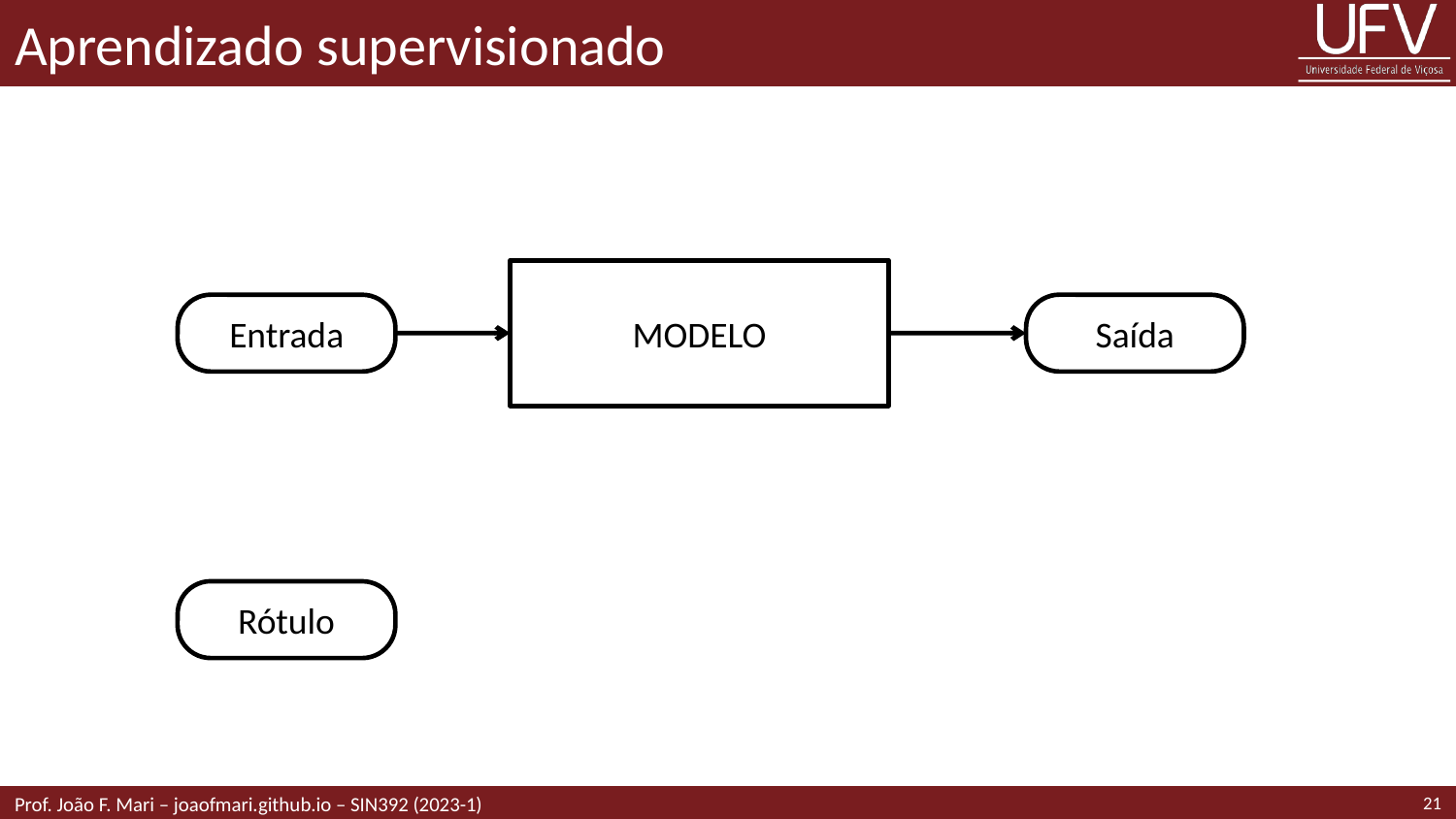

# Aprendizado supervisionado
MODELO
Entrada
Saída
Rótulo
21
Prof. João F. Mari – joaofmari.github.io – SIN392 (2023-1)